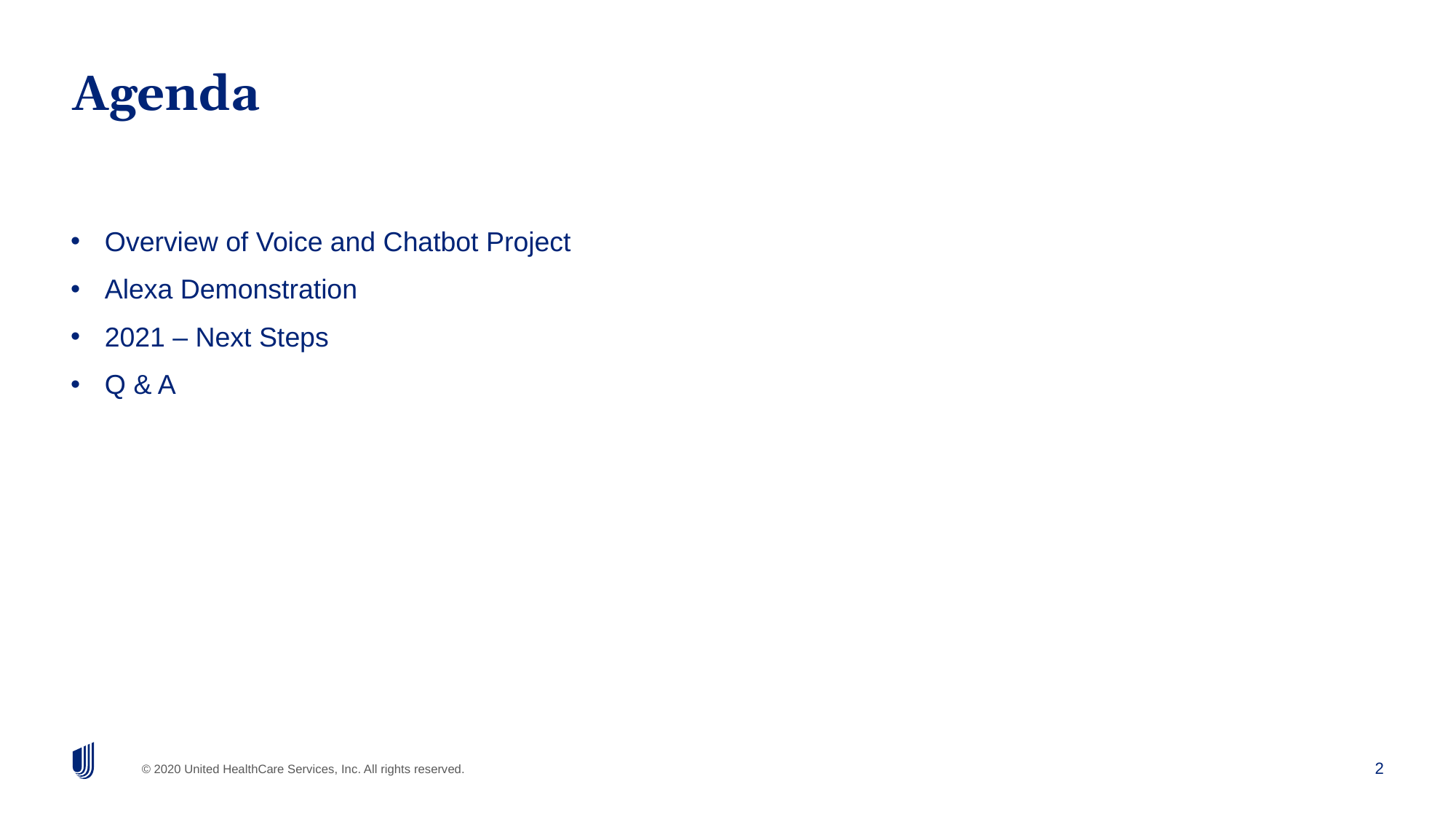

# Agenda
Overview of Voice and Chatbot Project
Alexa Demonstration
2021 – Next Steps
Q & A

2